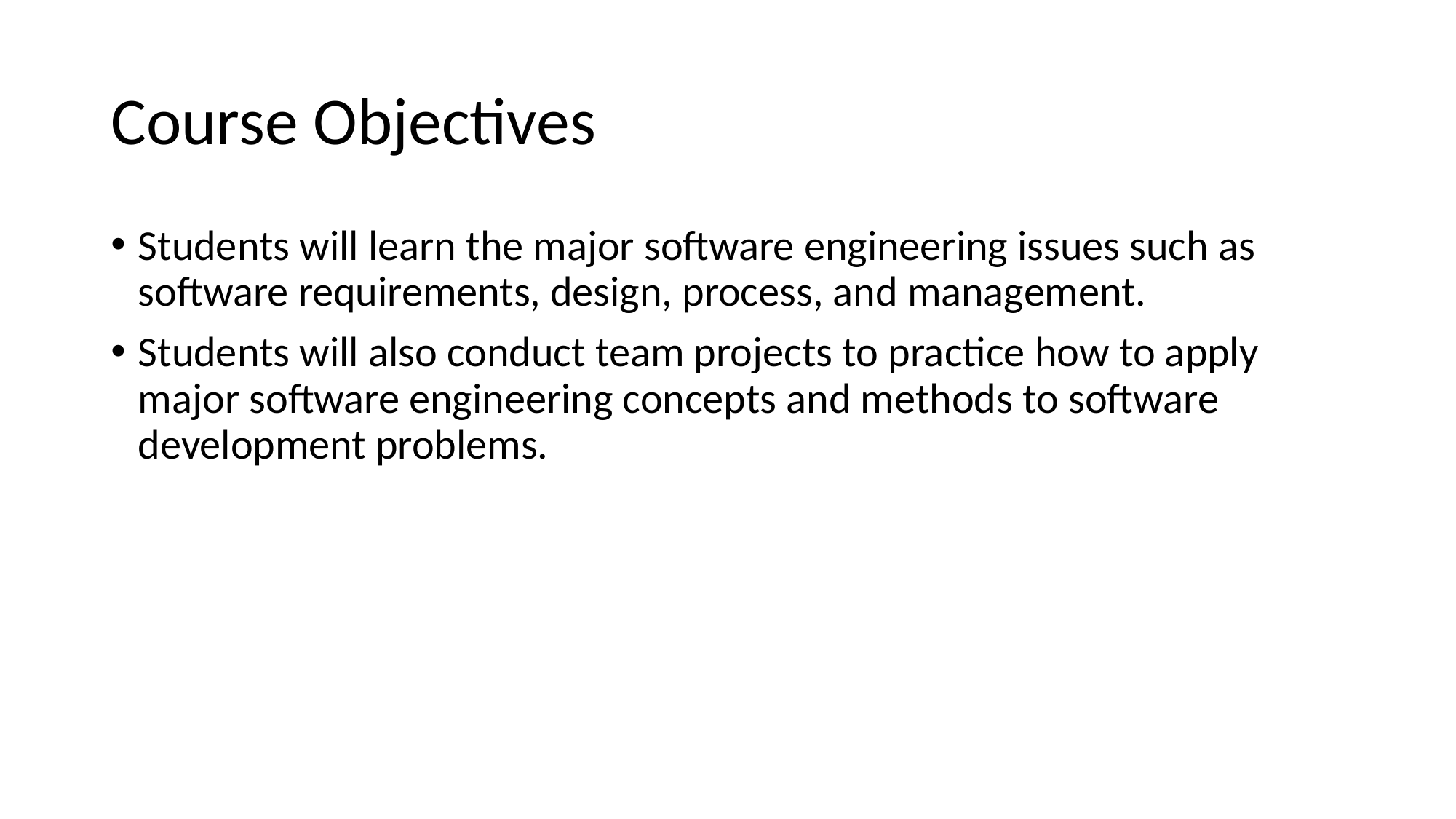

# Course Objectives
Students will learn the major software engineering issues such as software requirements, design, process, and management.
Students will also conduct team projects to practice how to apply major software engineering concepts and methods to software development problems.